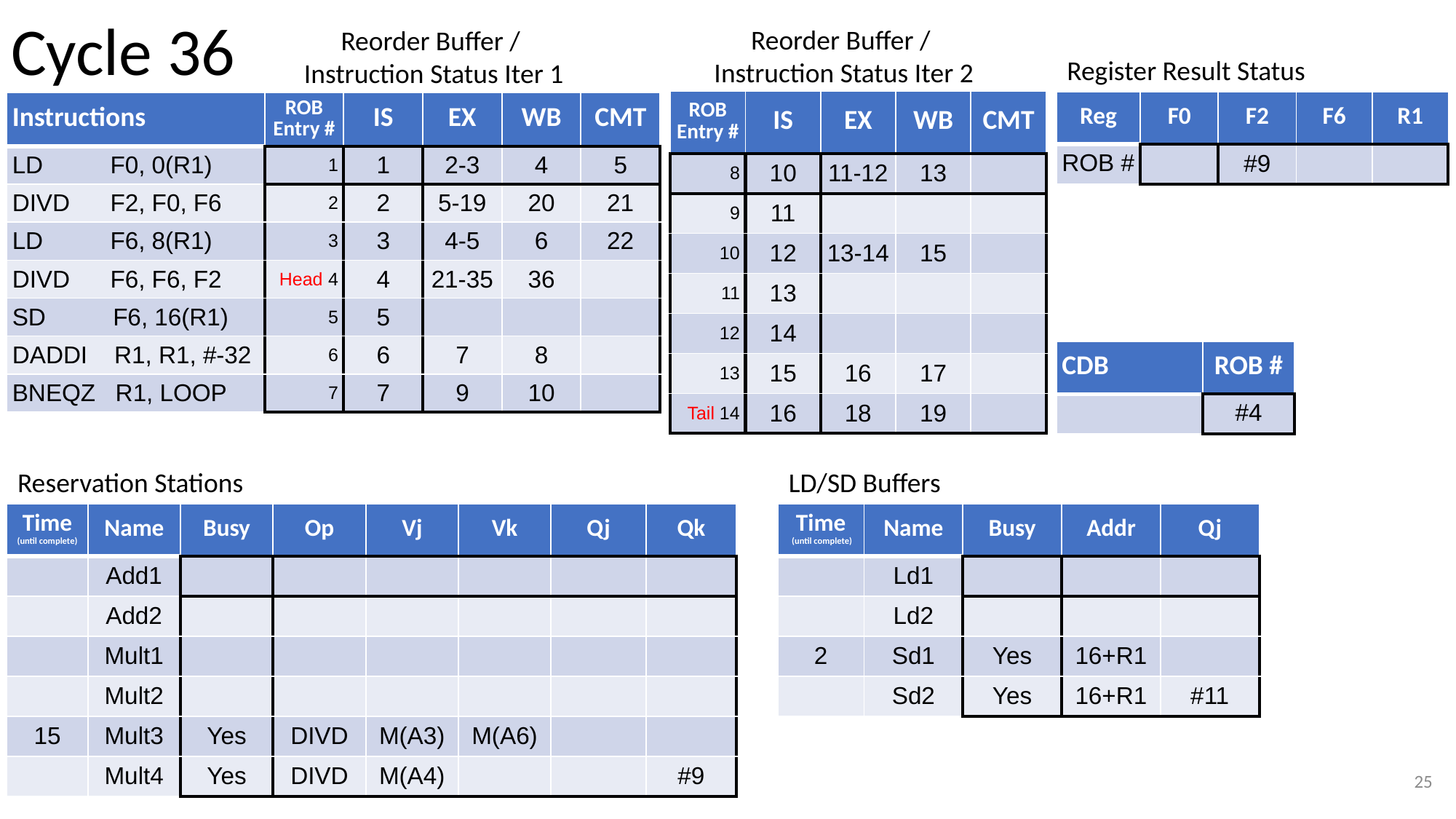

# Cycle 36
Reorder Buffer /
Instruction Status Iter 2
Reorder Buffer /
Instruction Status Iter 1
Register Result Status
| ROB Entry # | IS | EX | WB | CMT |
| --- | --- | --- | --- | --- |
| 8 | 10 | 11-12 | 13 |  |
| 9 | 11 |  |  |  |
| 10 | 12 | 13-14 | 15 |  |
| 11 | 13 |  |  |  |
| 12 | 14 |  |  |  |
| 13 | 15 | 16 | 17 |  |
| Tail 14 | 16 | 18 | 19 |  |
| Reg | F0 | F2 | F6 | R1 |
| --- | --- | --- | --- | --- |
| ROB # |  | #9 |  |  |
| Instructions | ROB Entry # | IS | EX | WB | CMT |
| --- | --- | --- | --- | --- | --- |
| LD F0, 0(R1) | 1 | 1 | 2-3 | 4 | 5 |
| DIVD F2, F0, F6 | 2 | 2 | 5-19 | 20 | 21 |
| LD F6, 8(R1) | 3 | 3 | 4-5 | 6 | 22 |
| DIVD F6, F6, F2 | Head 4 | 4 | 21-35 | 36 |  |
| SD F6, 16(R1) | 5 | 5 |  |  |  |
| DADDI R1, R1, #-32 | 6 | 6 | 7 | 8 |  |
| BNEQZ R1, LOOP | 7 | 7 | 9 | 10 |  |
| CDB | ROB # |
| --- | --- |
|  | #4 |
Reservation Stations
LD/SD Buffers
| Time (until complete) | Name | Busy | Op | Vj | Vk | Qj | Qk |
| --- | --- | --- | --- | --- | --- | --- | --- |
|  | Add1 |  |  |  |  |  |  |
|  | Add2 |  |  |  |  |  |  |
|  | Mult1 |  |  |  |  |  |  |
|  | Mult2 |  |  |  |  |  |  |
| 15 | Mult3 | Yes | DIVD | M(A3) | M(A6) |  |  |
|  | Mult4 | Yes | DIVD | M(A4) |  |  | #9 |
| Time (until complete) | Name | Busy | Addr | Qj |
| --- | --- | --- | --- | --- |
|  | Ld1 |  |  |  |
|  | Ld2 |  |  |  |
| 2 | Sd1 | Yes | 16+R1 |  |
|  | Sd2 | Yes | 16+R1 | #11 |
25